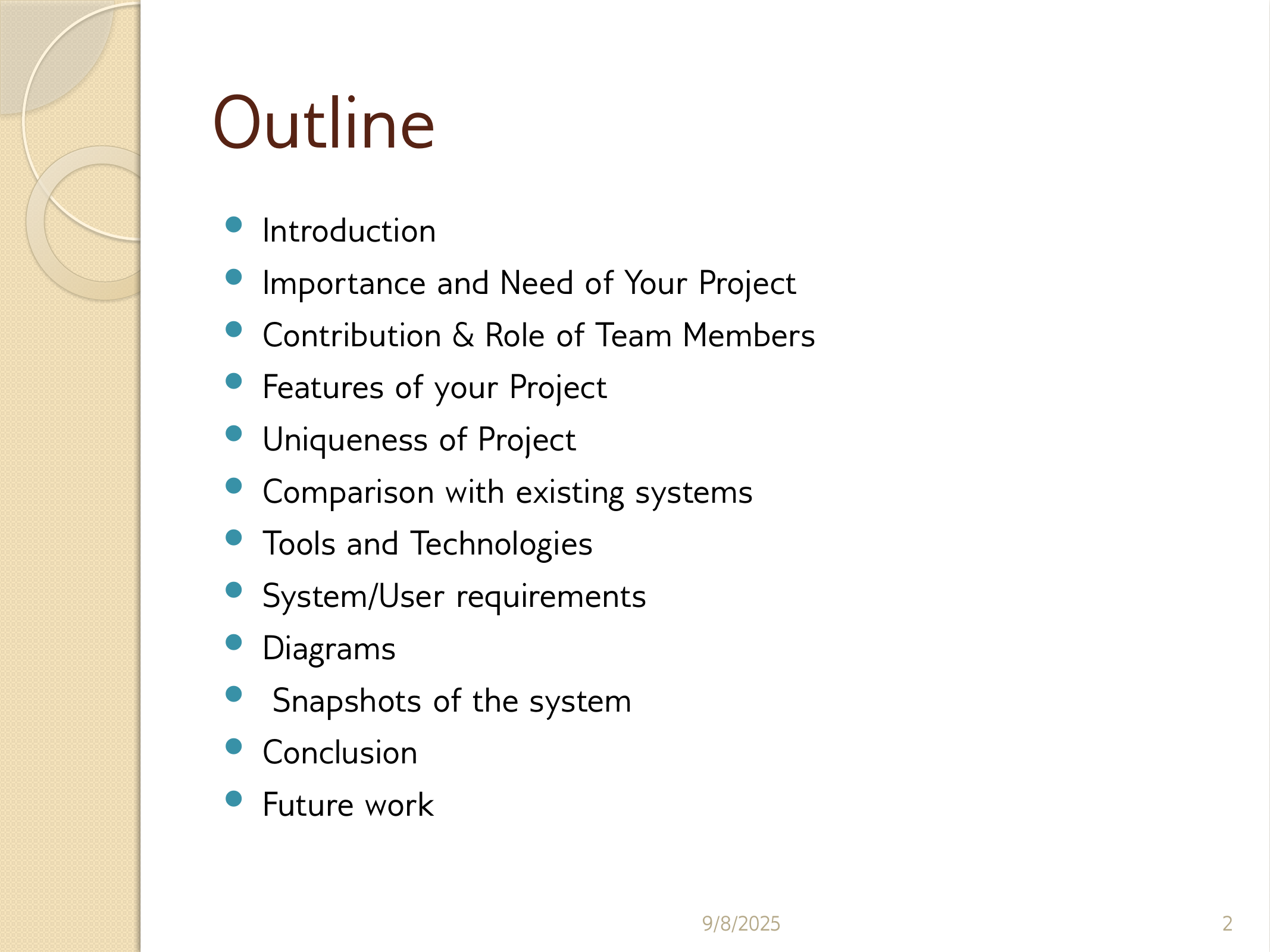

# Outline
Introduction
Importance and Need of Your Project
Contribution & Role of Team Members
Features of your Project
Uniqueness of Project
Comparison with existing systems
Tools and Technologies
System/User requirements
Diagrams
 Snapshots of the system
Conclusion
Future work

9/8/2025

2